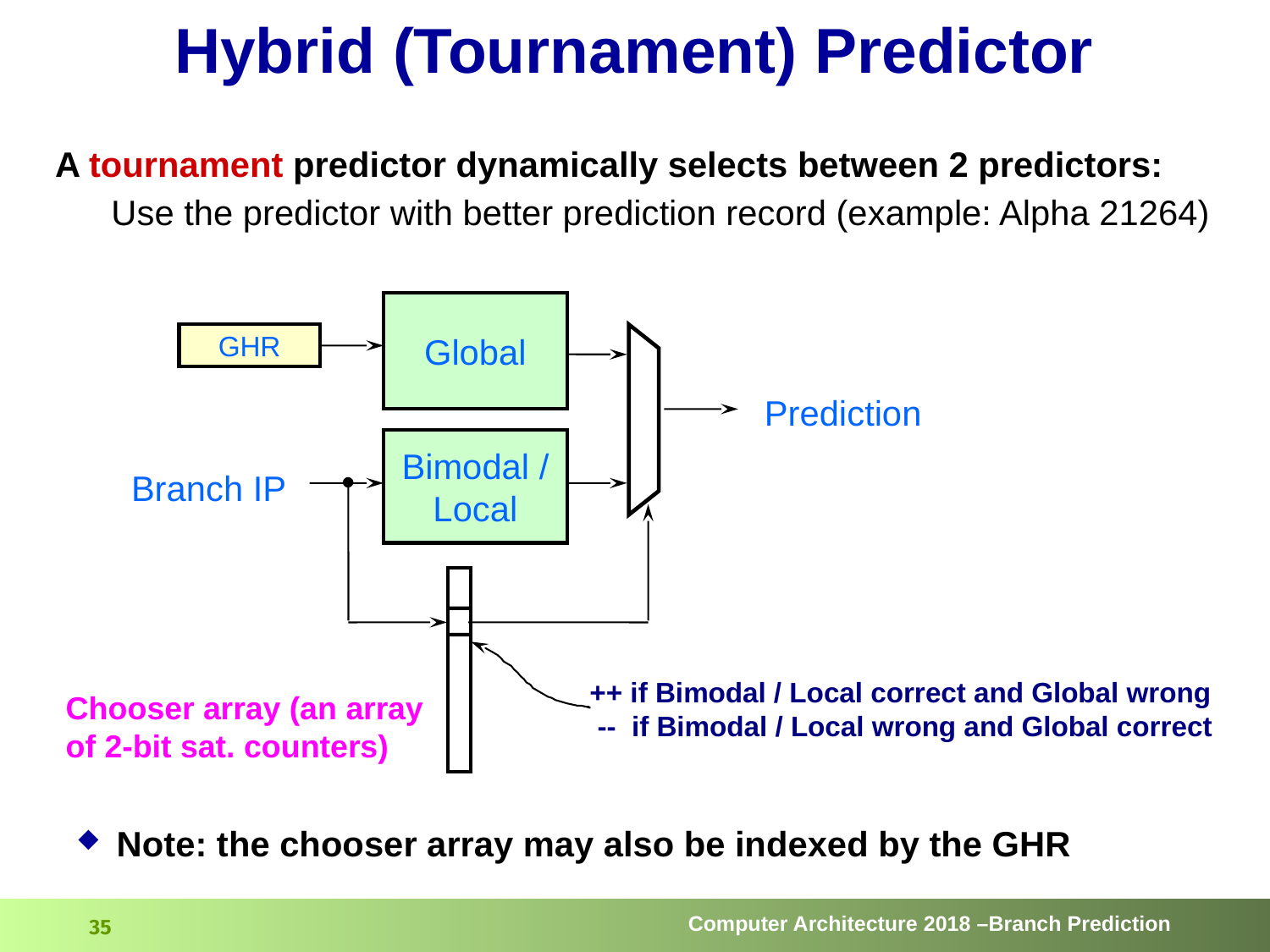

# Hybrid (Tournament) Predictor
A tournament predictor dynamically selects between 2 predictors:
Use the predictor with better prediction record (example: Alpha 21264)
Global
GHR

Prediction

Bimodal /
Local
Branch IP

++ if Bimodal / Local correct and Global wrong
 --  if Bimodal / Local wrong and Global correct
Chooser array (an array
of 2-bit sat. counters)
Note: the chooser array may also be indexed by the GHR